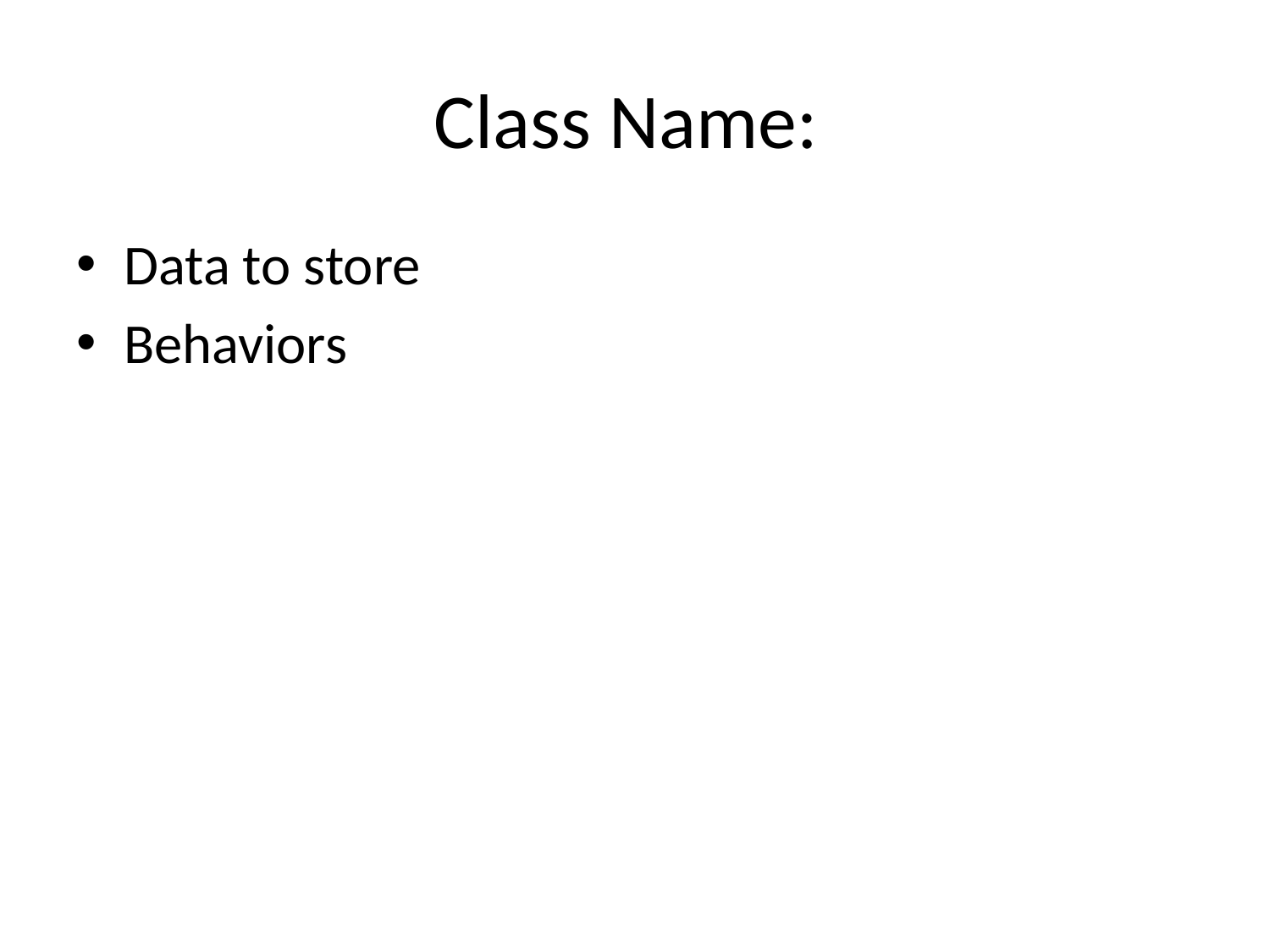

# Class Name:
Data to store
Behaviors